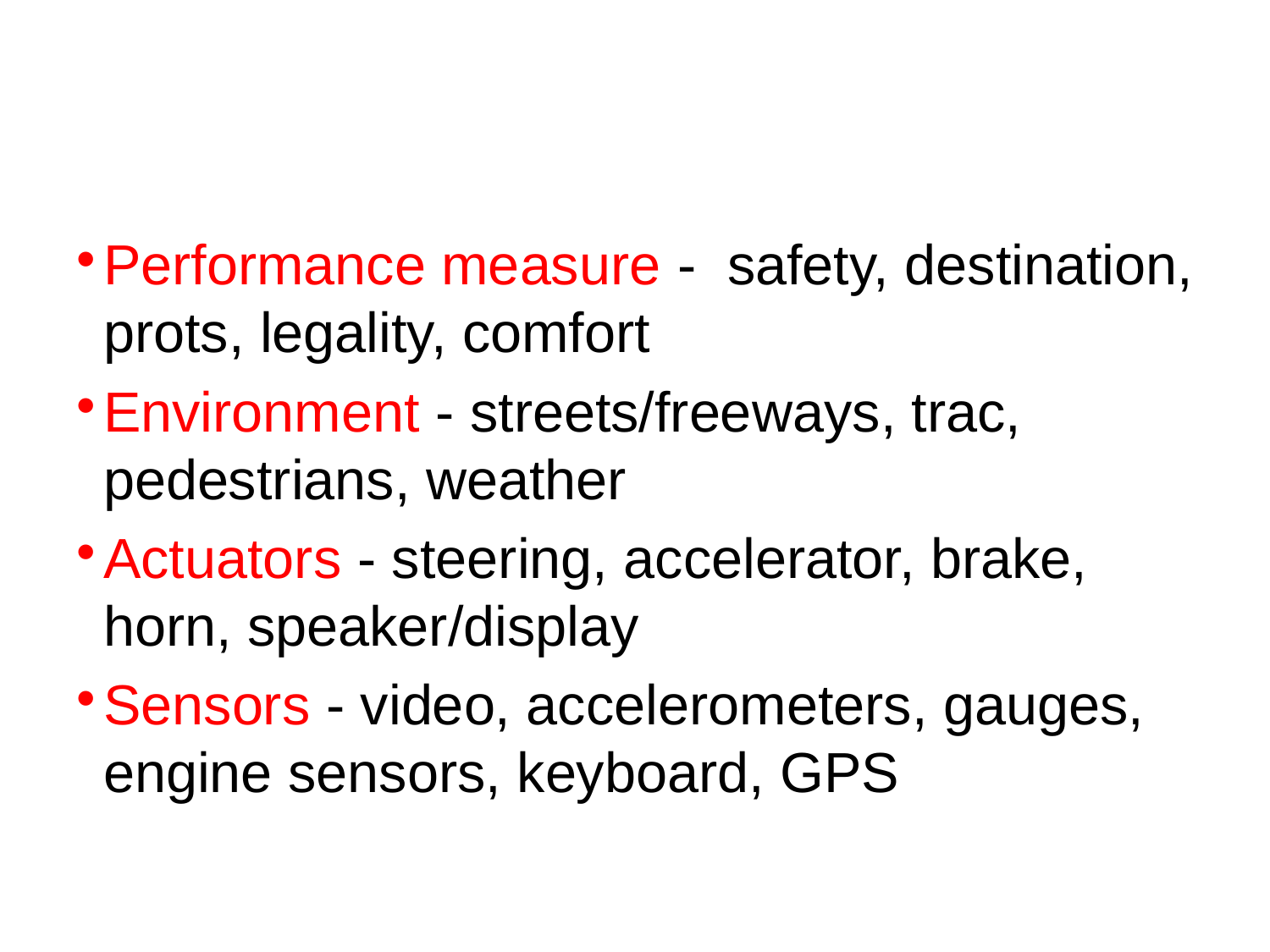

#
Performance measure -  safety, destination, prots, legality, comfort
Environment - streets/freeways, trac, pedestrians, weather
Actuators - steering, accelerator, brake, horn, speaker/display
Sensors - video, accelerometers, gauges, engine sensors, keyboard, GPS